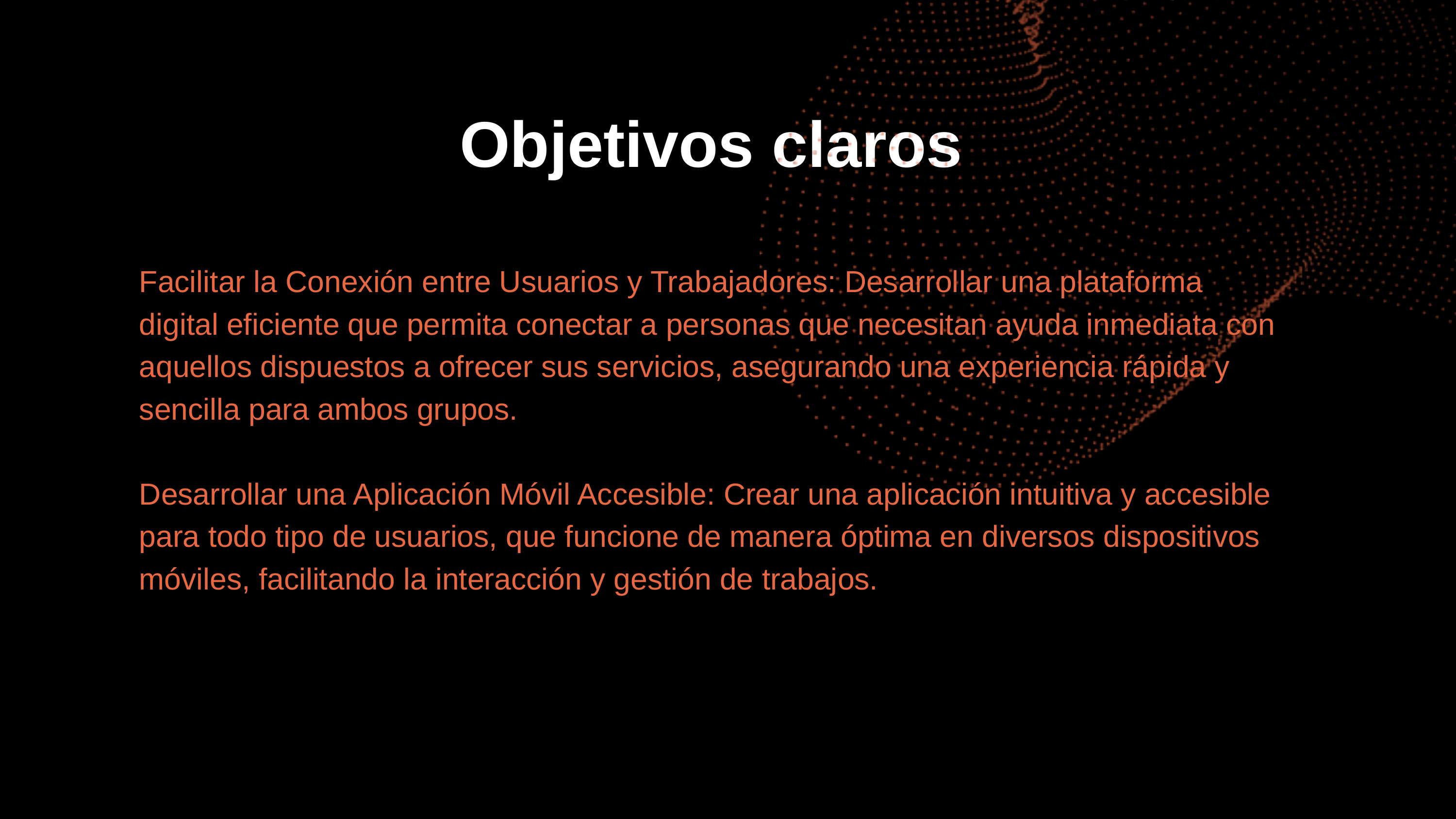

Objetivos claros
Facilitar la Conexión entre Usuarios y Trabajadores: Desarrollar una plataforma digital eficiente que permita conectar a personas que necesitan ayuda inmediata con aquellos dispuestos a ofrecer sus servicios, asegurando una experiencia rápida y sencilla para ambos grupos.

Desarrollar una Aplicación Móvil Accesible: Crear una aplicación intuitiva y accesible para todo tipo de usuarios, que funcione de manera óptima en diversos dispositivos móviles, facilitando la interacción y gestión de trabajos.